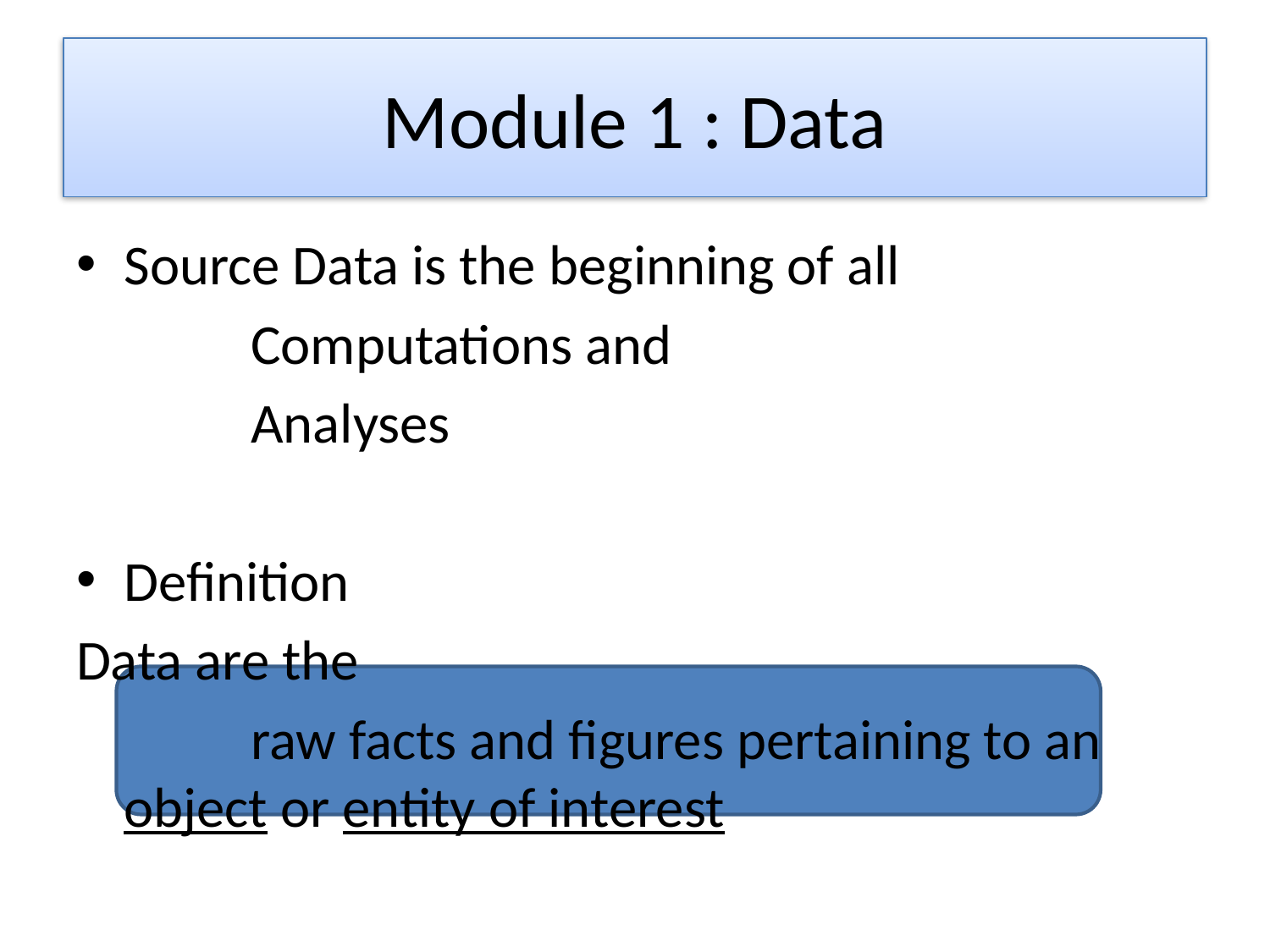

# Module 1 : Data
Source Data is the beginning of all
		Computations and
		Analyses

Definition
Data are the
		raw facts and figures pertaining to an 	object or entity of interest